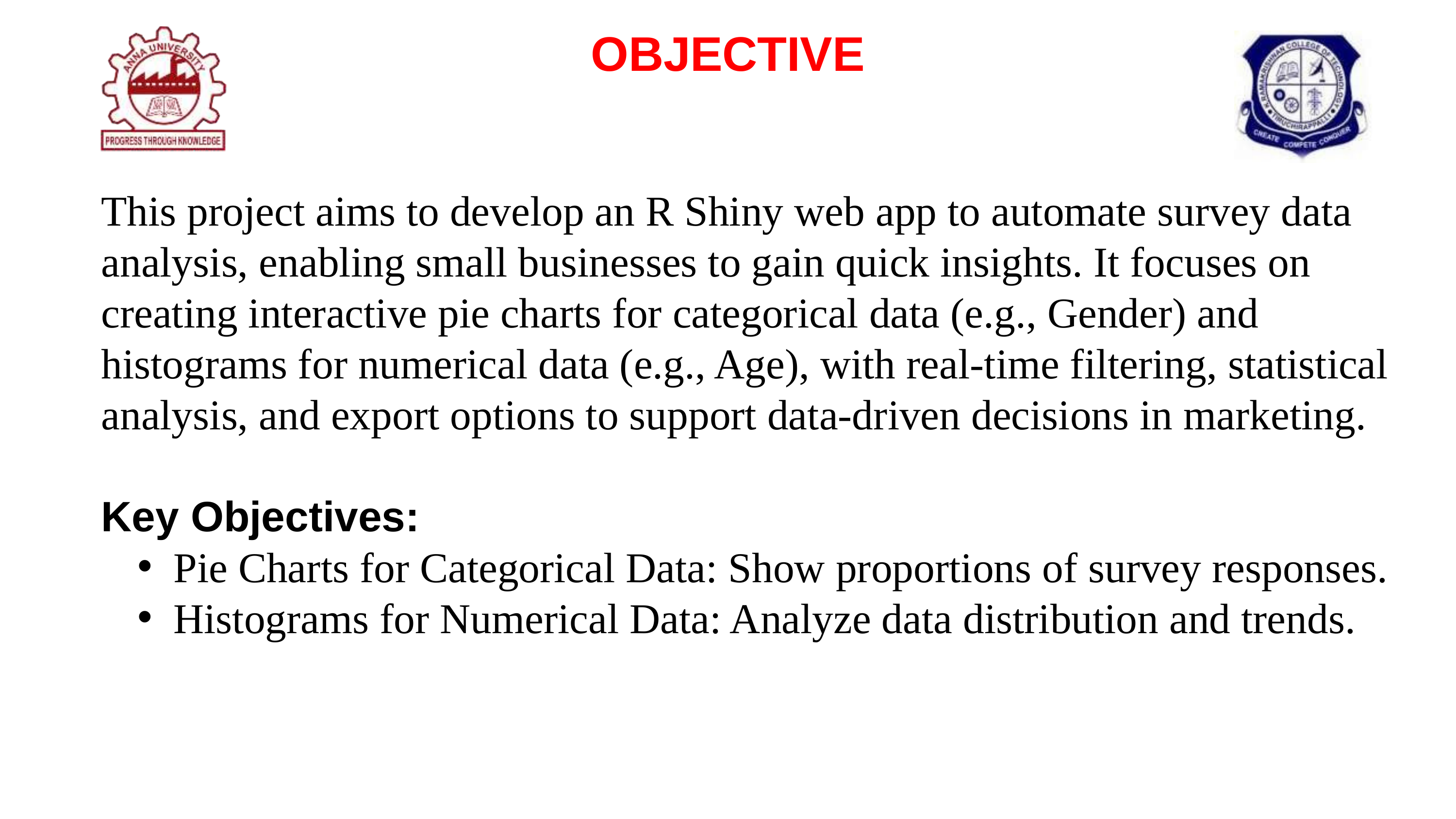

OBJECTIVE

This project aims to develop an R Shiny web app to automate survey data analysis, enabling small businesses to gain quick insights. It focuses on creating interactive pie charts for categorical data (e.g., Gender) and histograms for numerical data (e.g., Age), with real-time filtering, statistical analysis, and export options to support data-driven decisions in marketing.

Key Objectives:
Pie Charts for Categorical Data: Show proportions of survey responses.
Histograms for Numerical Data: Analyze data distribution and trends.